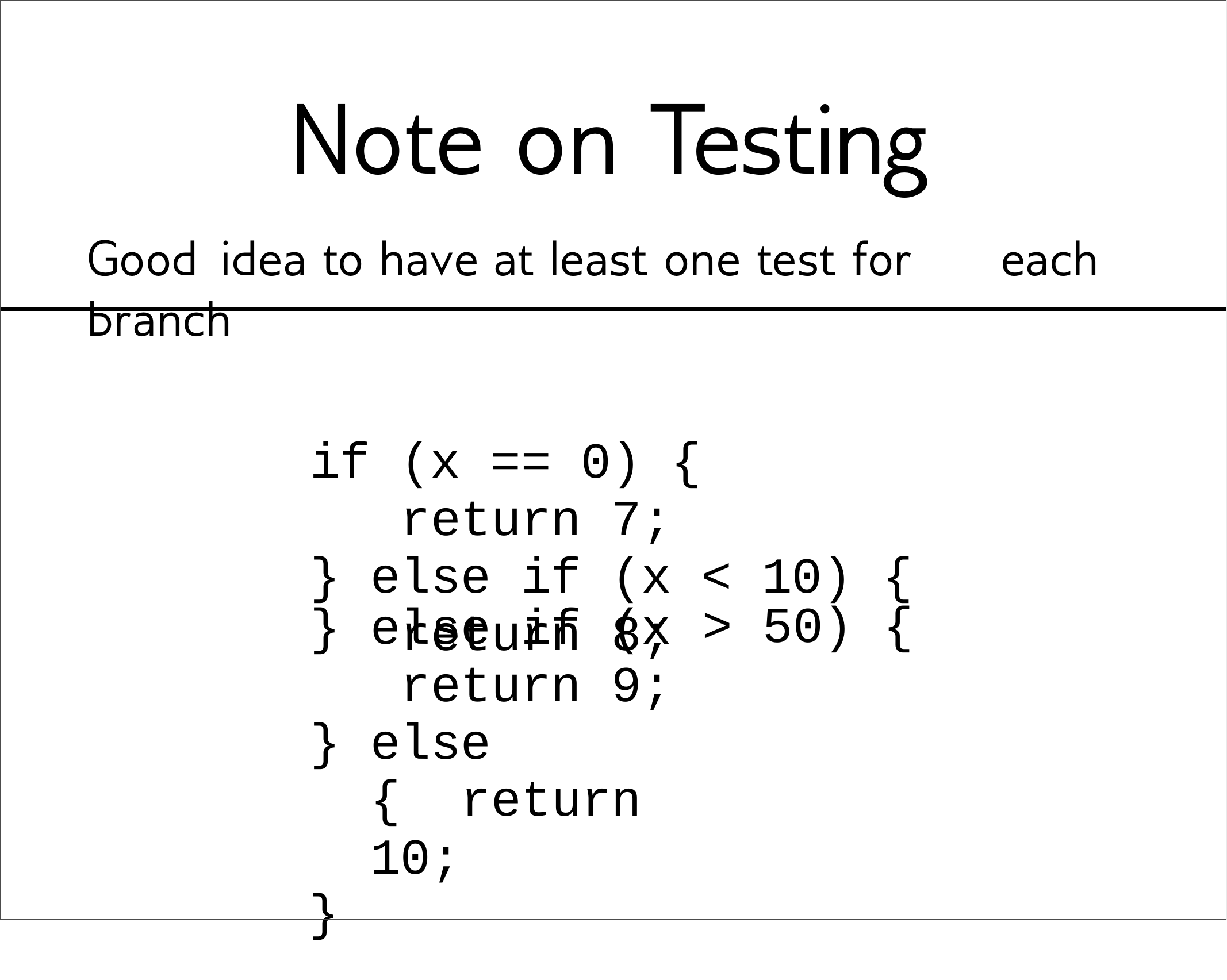

# Note on Testing
Good	idea to have at least one test for	each	branch

if (x == 0) {  return 7;
} else if (x < 10) {  return 8;

} else if (x  return 9;
} else {  return 10;
}
> 50) {